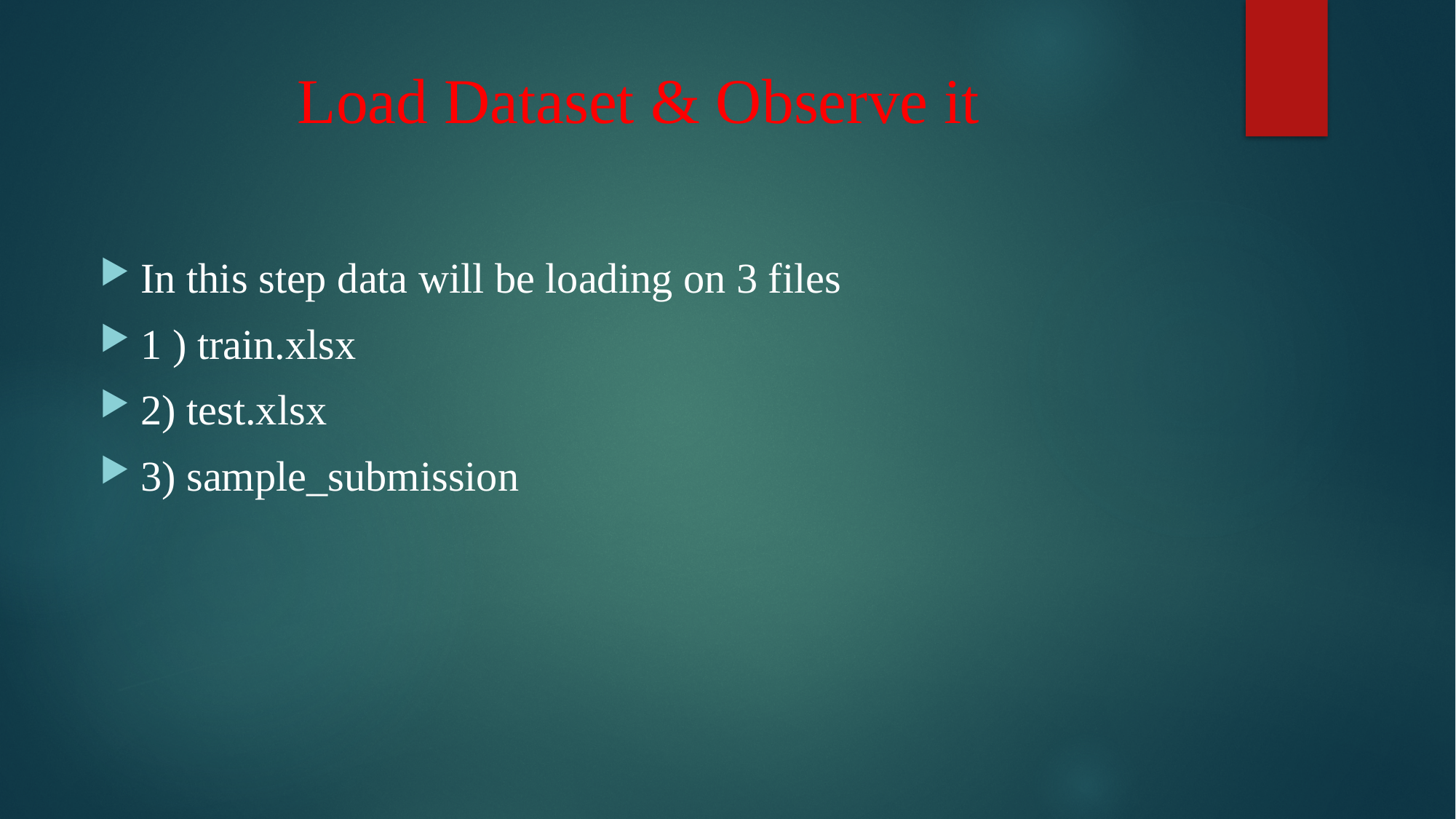

# Load Dataset & Observe it
In this step data will be loading on 3 files
1 ) train.xlsx
2) test.xlsx
3) sample_submission